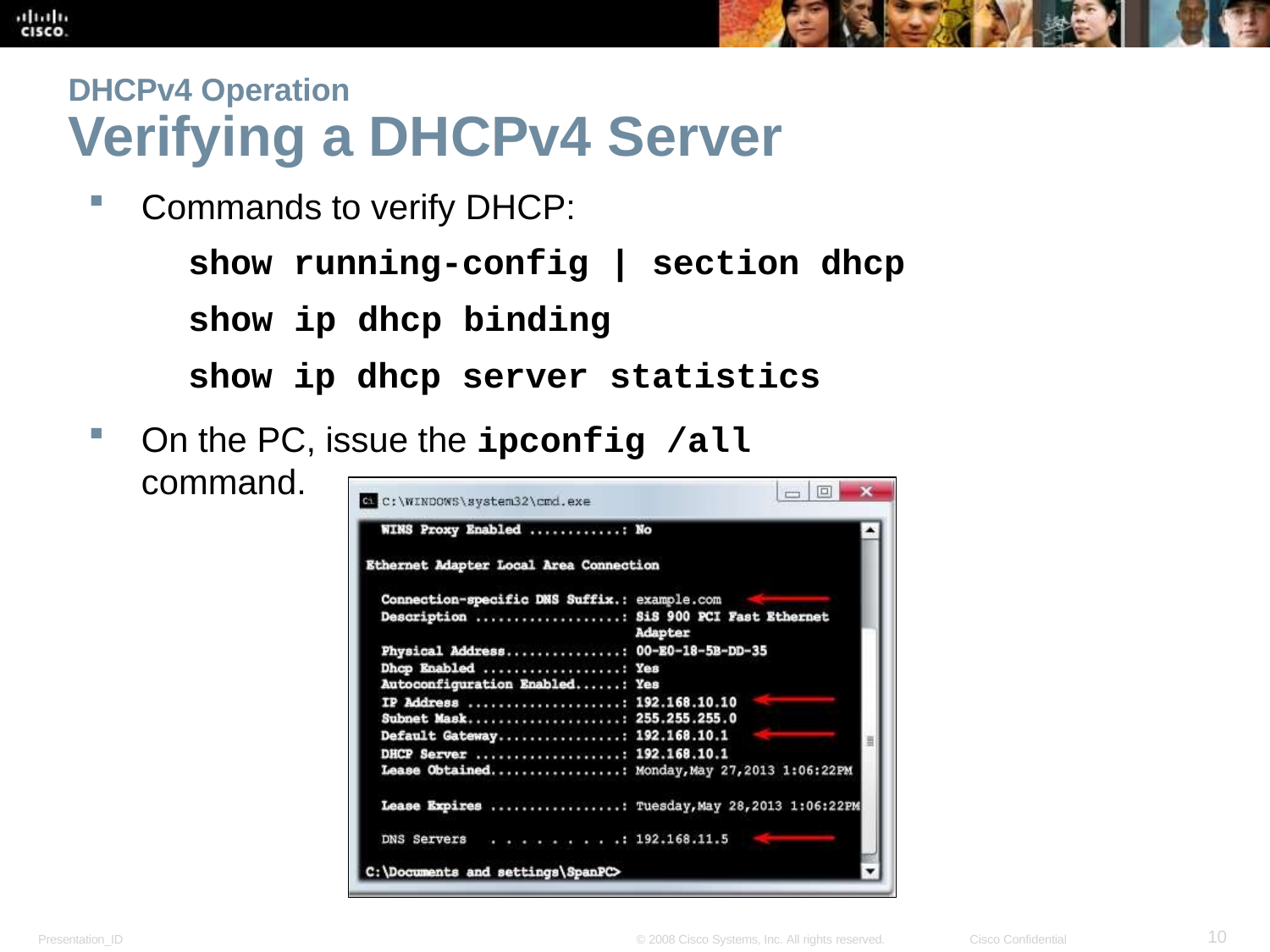

DHCPv4 Operation
# Verifying a DHCPv4 Server
Commands to verify DHCP:
show running-config | section dhcp
show ip dhcp binding
show ip dhcp server statistics
On the PC, issue the ipconfig /all command.

10
Presentation_ID
© 2008 Cisco Systems, Inc. All rights reserved.
Cisco Confidential